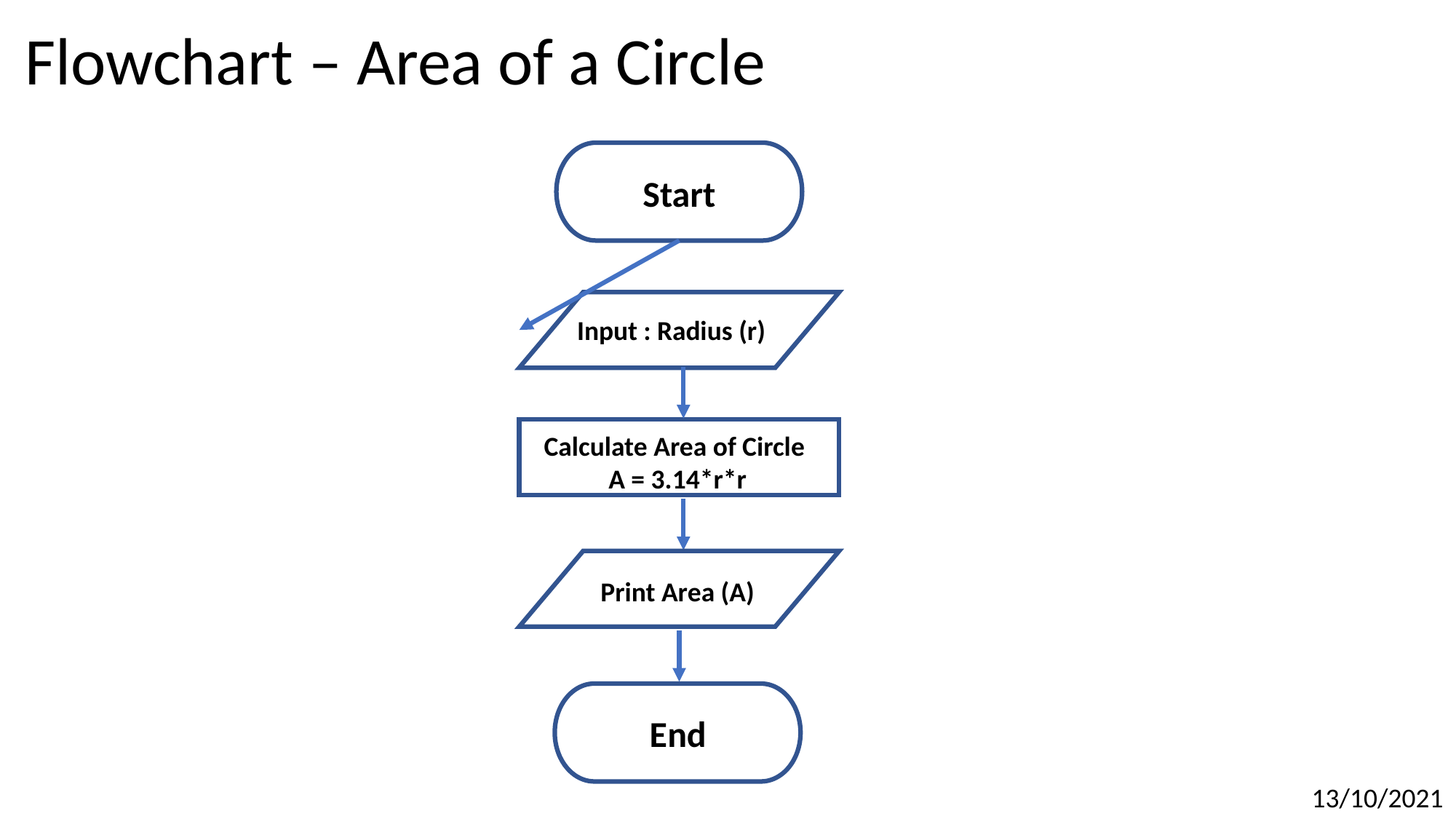

# Flowchart – Area of a Circle

Start

Input : Radius (r)

Calculate Area of Circle  A = 3.14*r*r

Print Area (A)

End
13/10/2021